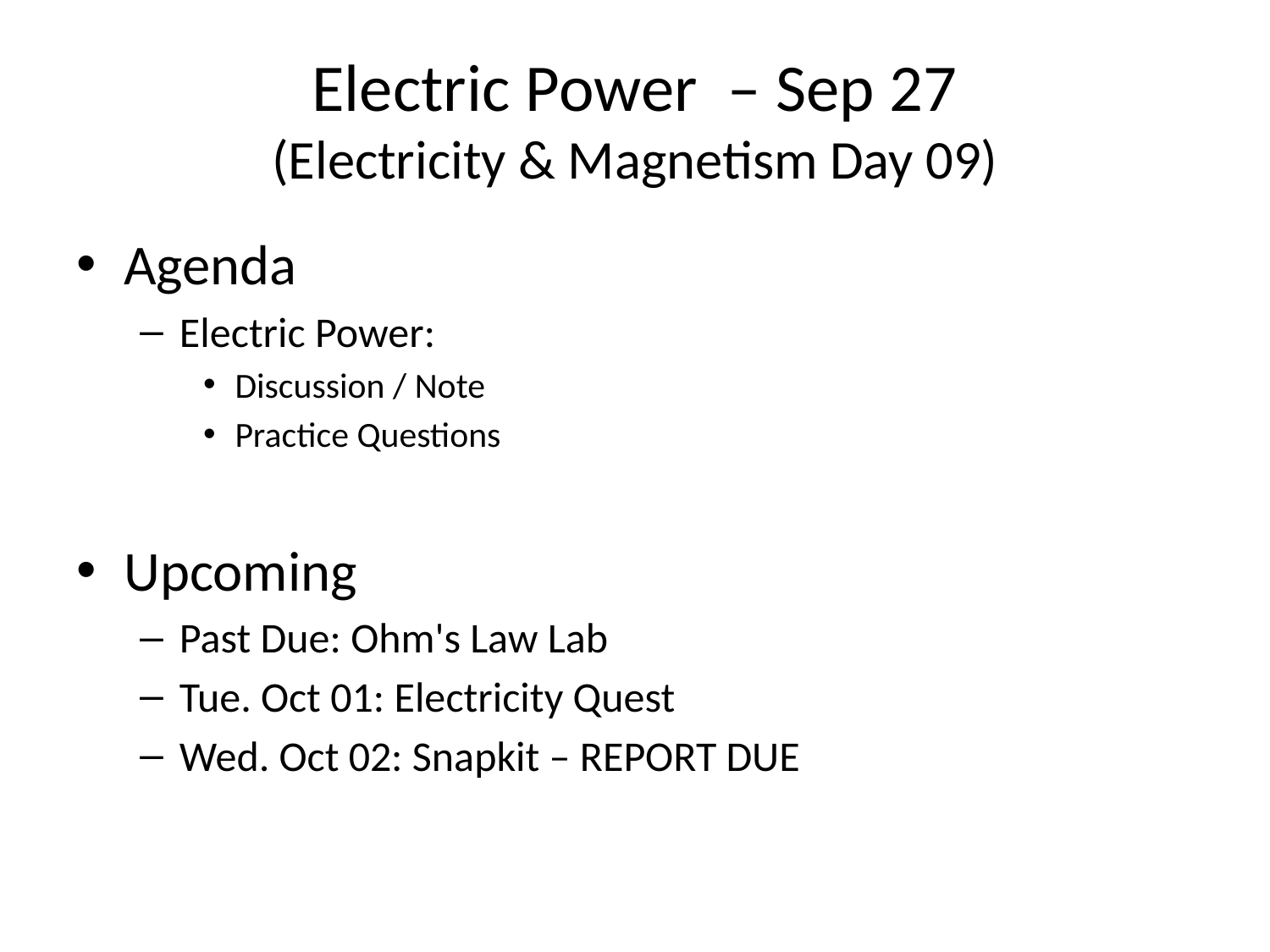

# Electric Power  – Sep 27 (Electricity & Magnetism Day 09)
Agenda
Electric Power:
Discussion / Note
Practice Questions

Upcoming
Past Due: Ohm's Law Lab
Tue. Oct 01: Electricity Quest
Wed. Oct 02: Snapkit – REPORT DUE